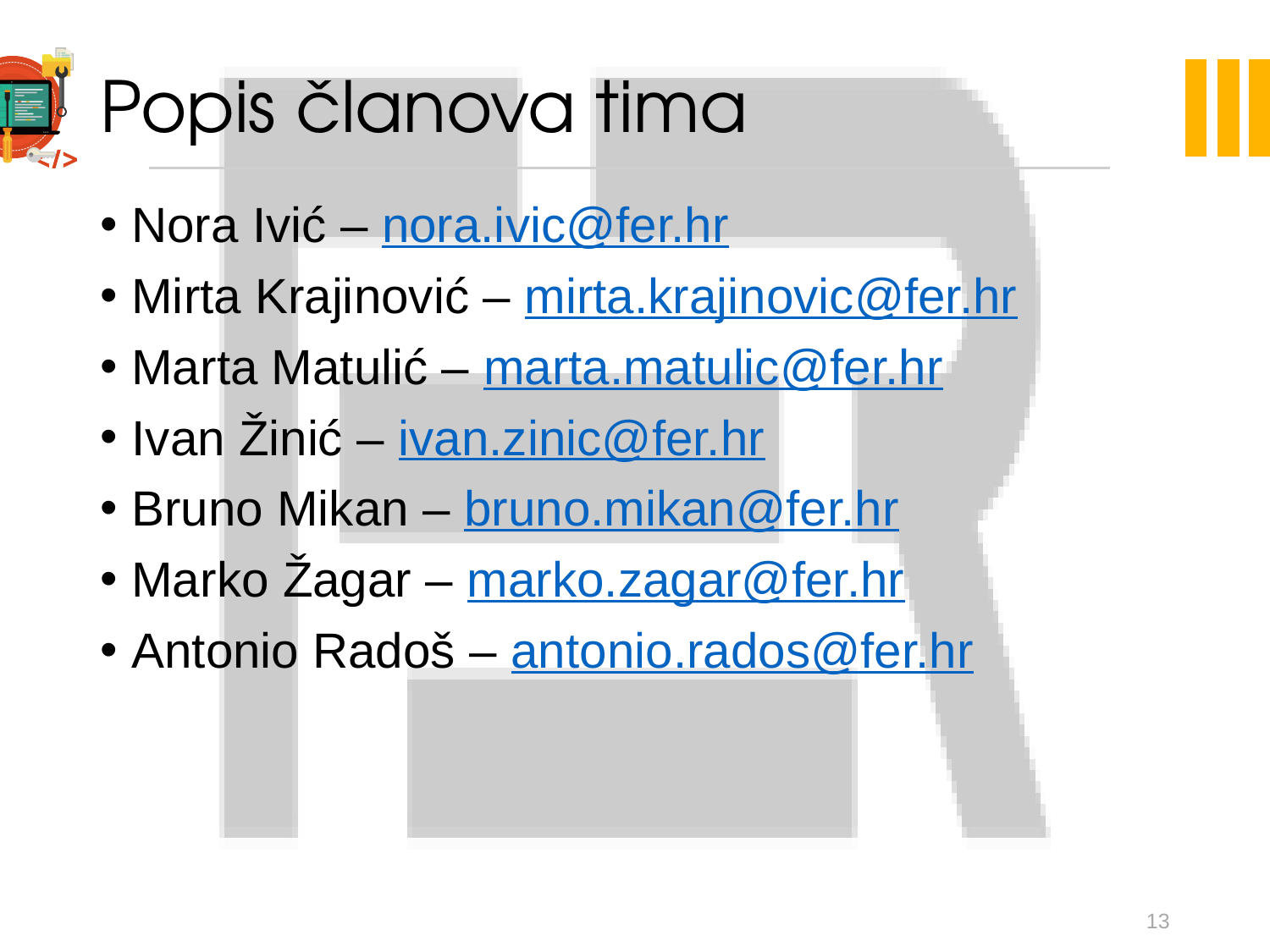

# Popis članova tima
Nora Ivić – nora.ivic@fer.hr
Mirta Krajinović – mirta.krajinovic@fer.hr
Marta Matulić – marta.matulic@fer.hr
Ivan Žinić – ivan.zinic@fer.hr
Bruno Mikan – bruno.mikan@fer.hr
Marko Žagar – marko.zagar@fer.hr
Antonio Radoš – antonio.rados@fer.hr

13